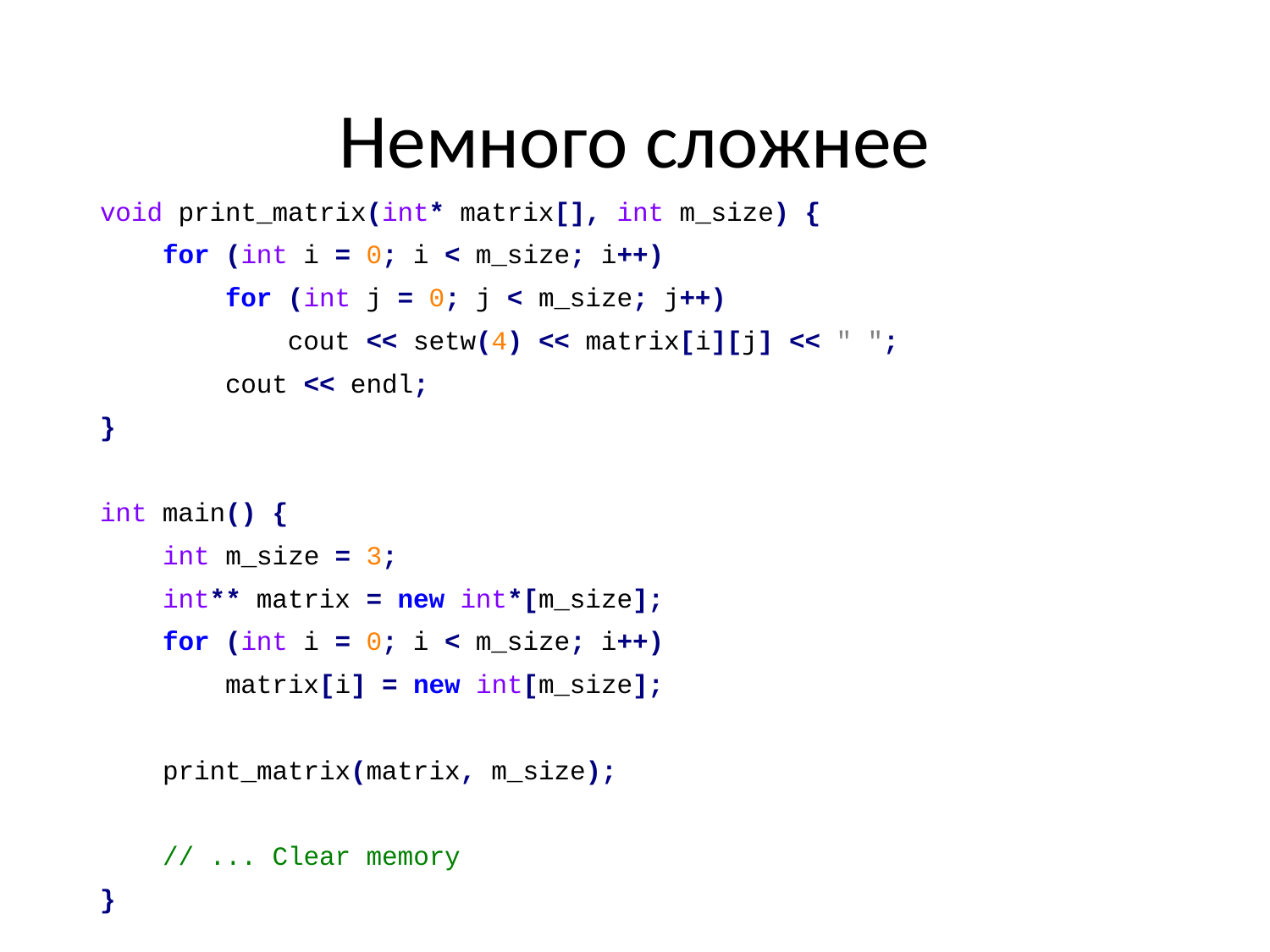

# Немного сложнее
void print_matrix(int* matrix[], int m_size) {
    for (int i = 0; i < m_size; i++)
        for (int j = 0; j < m_size; j++)
            cout << setw(4) << matrix[i][j] << " ";
        cout << endl;
}

int main() {
    int m_size = 3;
    int** matrix = new int*[m_size];
    for (int i = 0; i < m_size; i++)
        matrix[i] = new int[m_size];

    print_matrix(matrix, m_size);

    // ... Clear memory
}